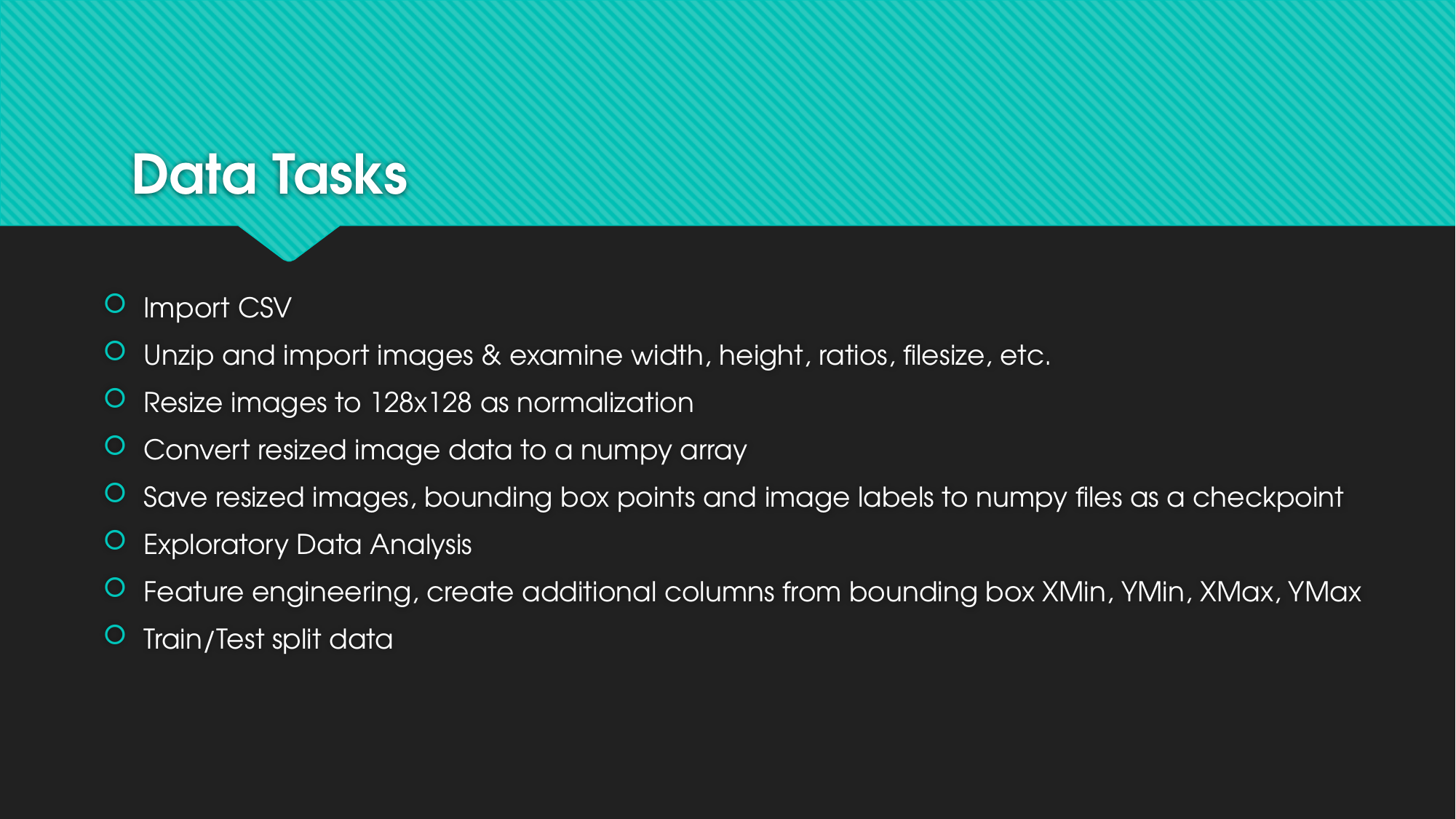

# Data Tasks
Import CSV
Unzip and import images & examine width, height, ratios, filesize, etc.
Resize images to 128x128 as normalization
Convert resized image data to a numpy array
Save resized images, bounding box points and image labels to numpy files as a checkpoint
Exploratory Data Analysis
Feature engineering, create additional columns from bounding box XMin, YMin, XMax, YMax
Train/Test split data